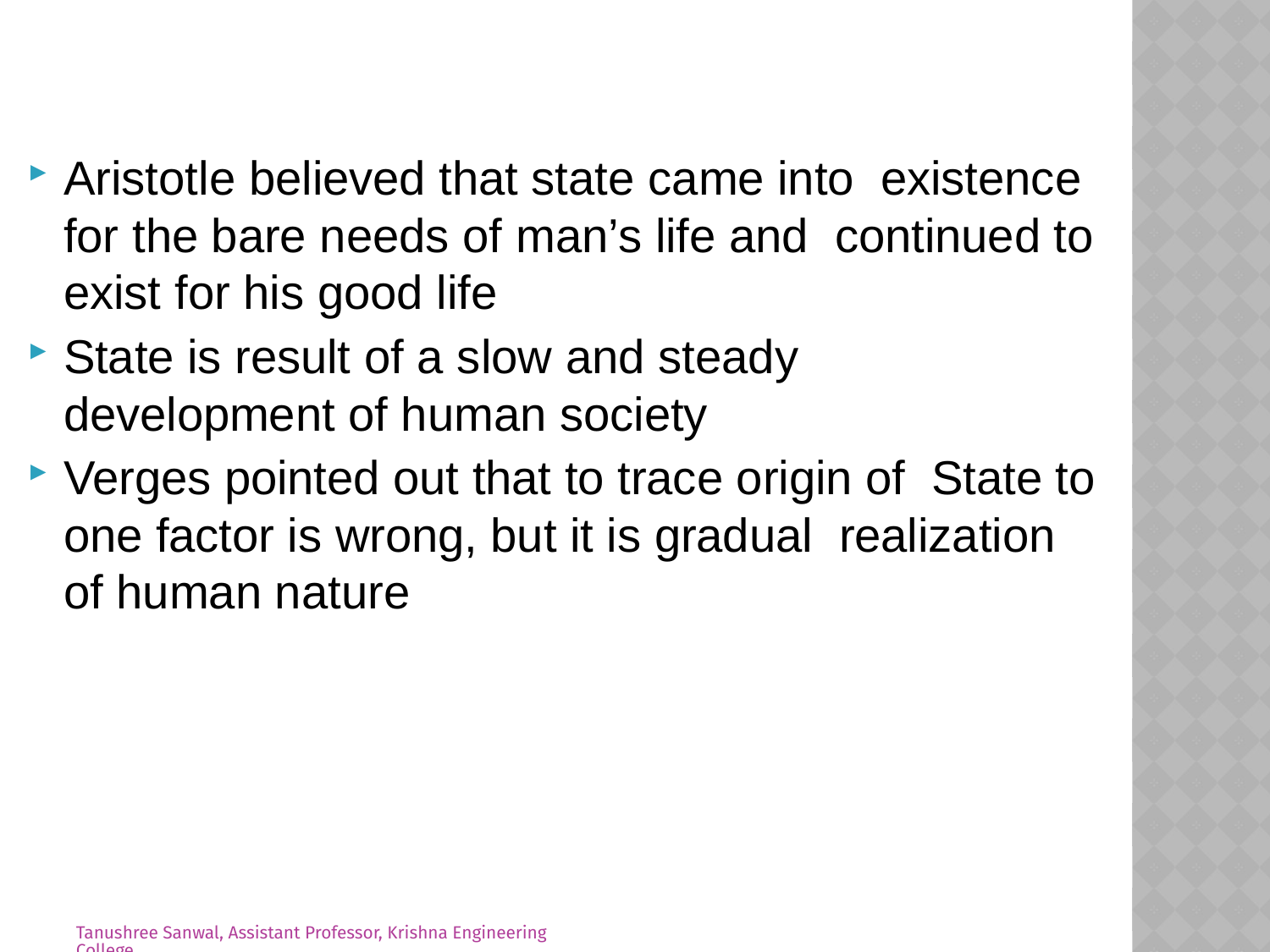

Aristotle believed that state came into  existence for the bare needs of man’s life and  continued to exist for his good life
State is result of a slow and steady  development of human society
Verges pointed out that to trace origin of  State to one factor is wrong, but it is gradual  realization of human nature
Tanushree Sanwal, Assistant Professor, Krishna Engineering College